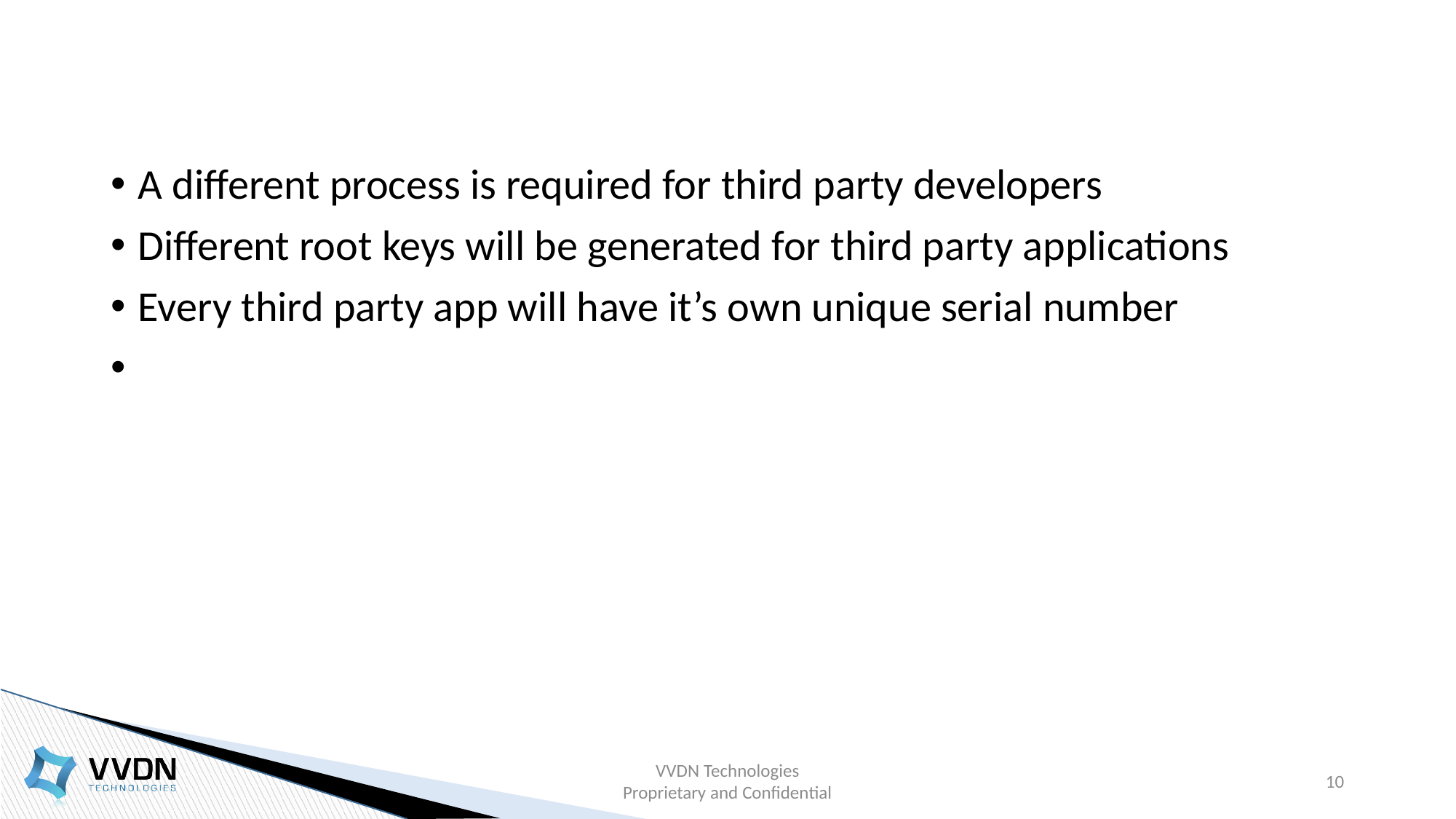

#
A different process is required for third party developers
Different root keys will be generated for third party applications
Every third party app will have it’s own unique serial number

VVDN Technologies
Proprietary and Confidential
10